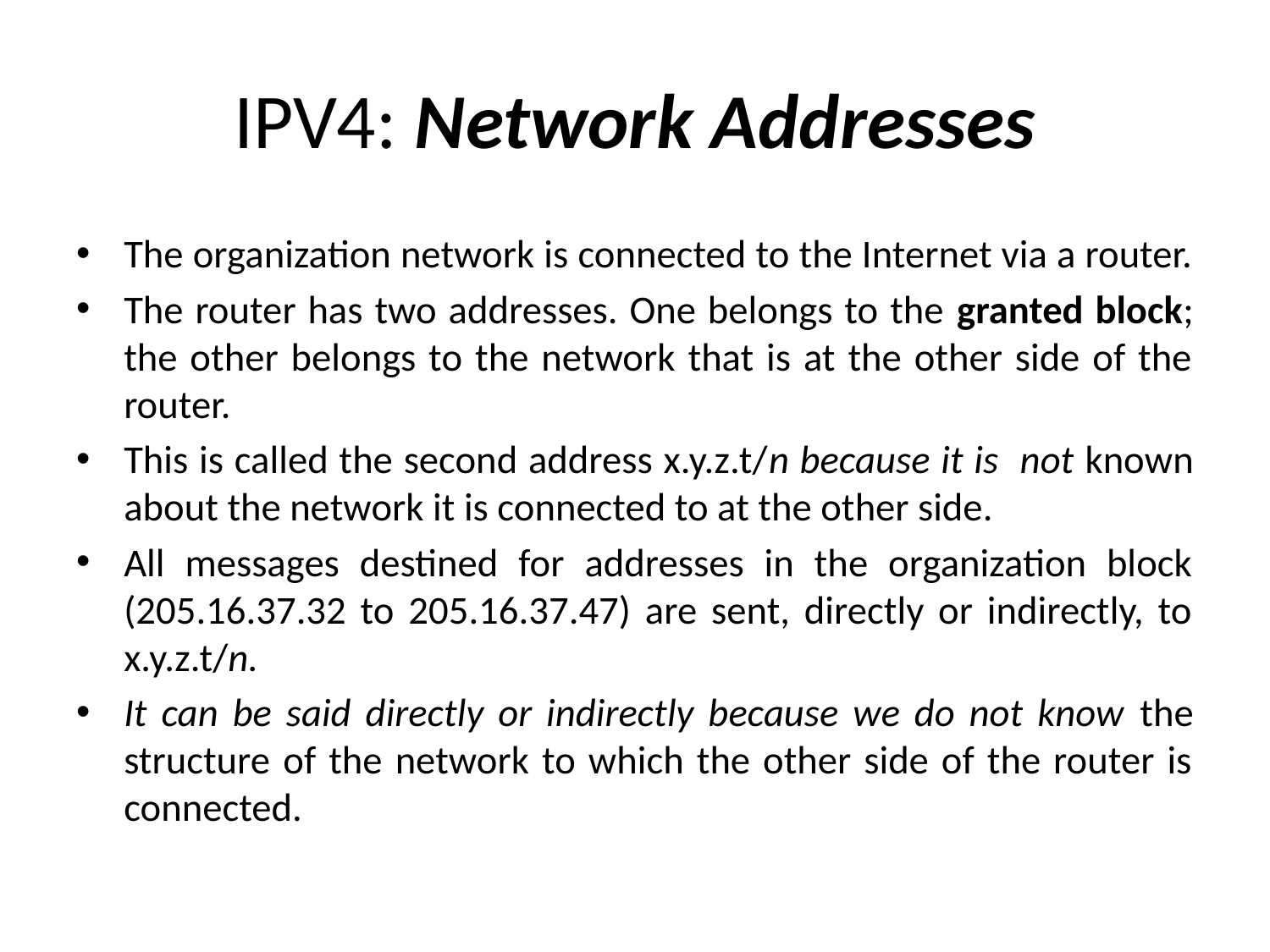

# IPV4: Network Addresses
The organization network is connected to the Internet via a router.
The router has two addresses. One belongs to the granted block; the other belongs to the network that is at the other side of the router.
This is called the second address x.y.z.t/n because it is  not known about the network it is connected to at the other side.
All messages destined for addresses in the organization block (205.16.37.32 to 205.16.37.47) are sent, directly or indirectly, to x.y.z.t/n.
It can be said directly or indirectly because we do not know the structure of the network to which the other side of the router is connected.